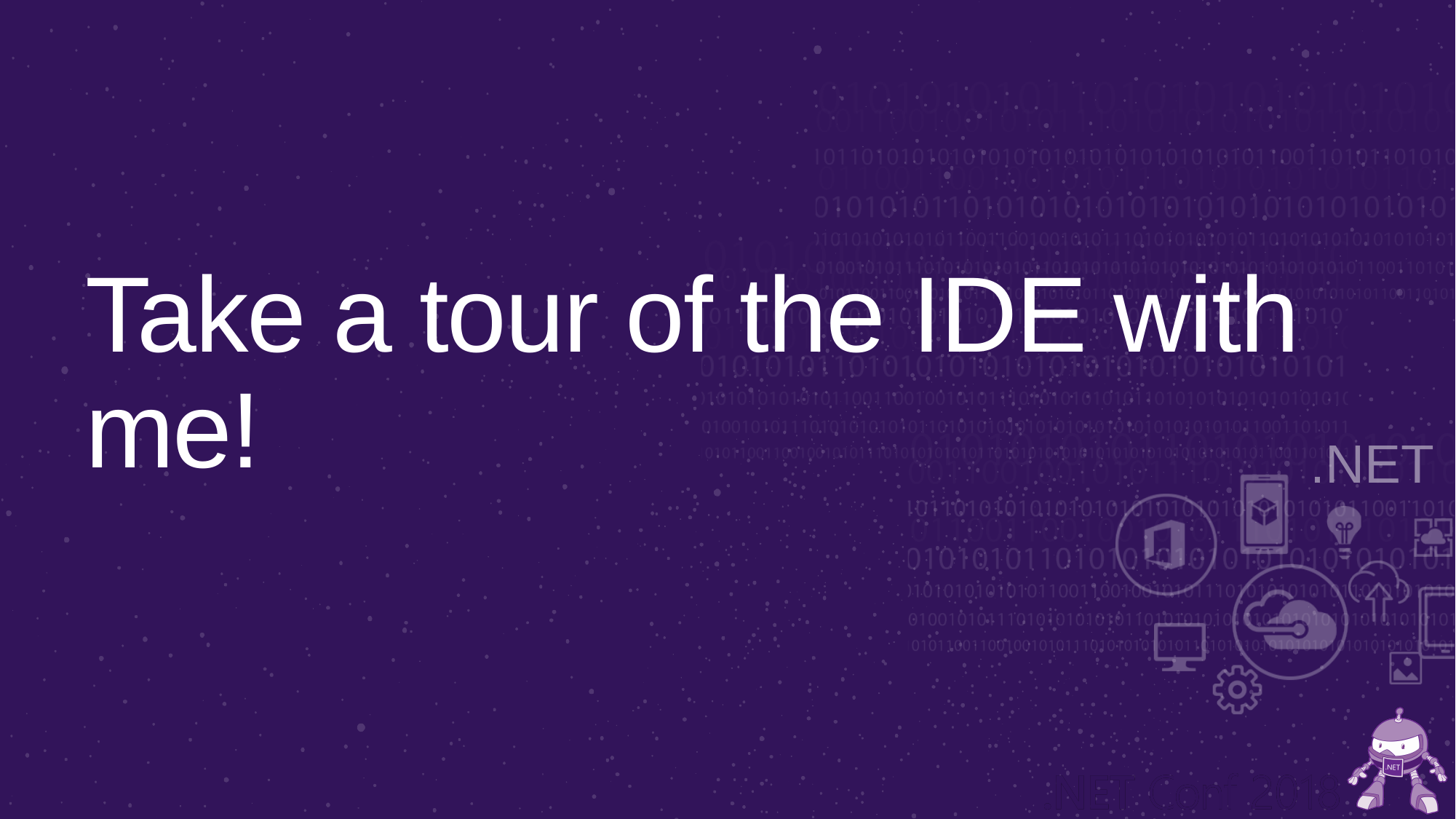

# Take a tour of the IDE with me!